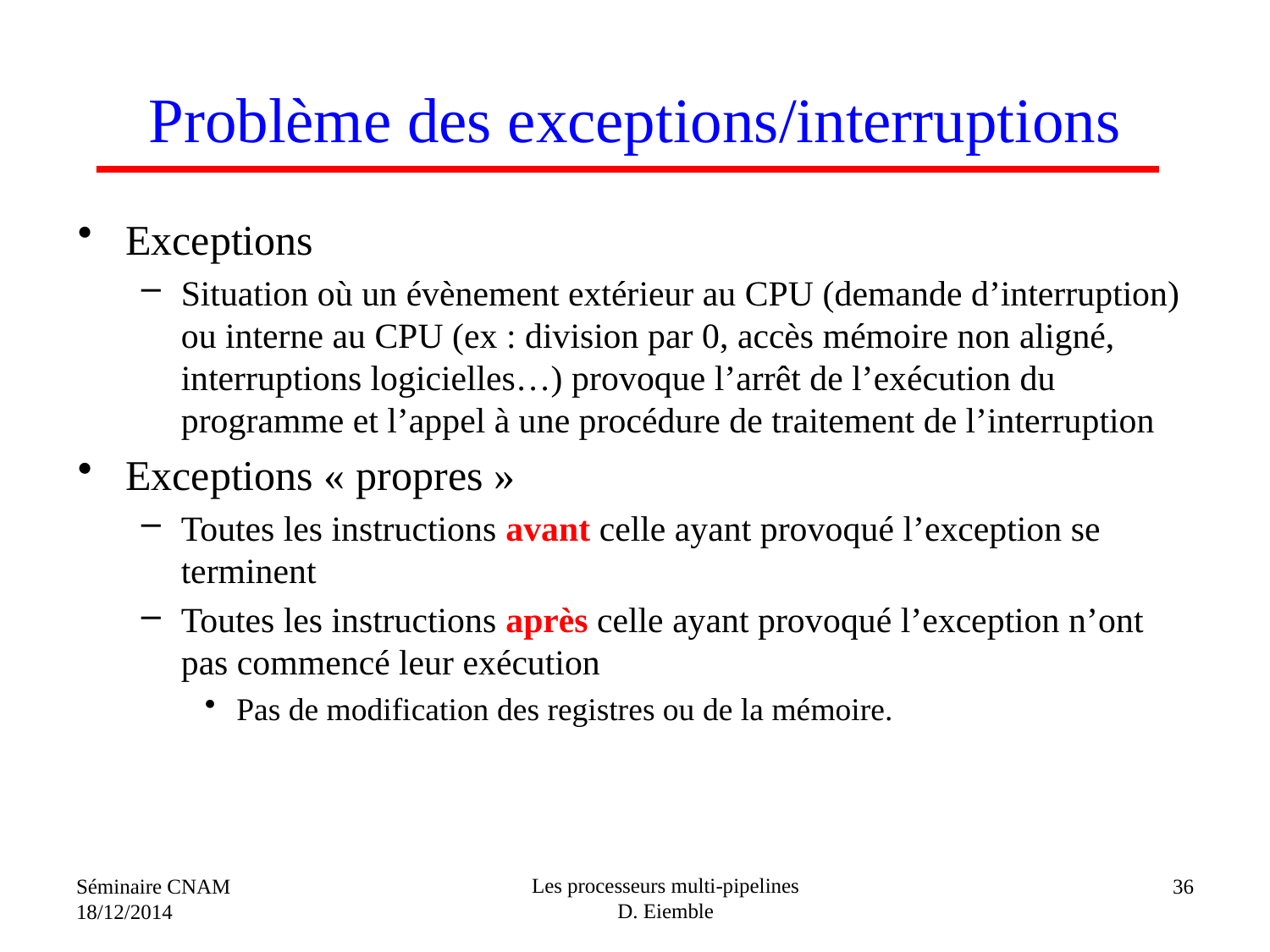

# Problème des exceptions/interruptions
Exceptions
Situation où un évènement extérieur au CPU (demande d’interruption) ou interne au CPU (ex : division par 0, accès mémoire non aligné, interruptions logicielles…) provoque l’arrêt de l’exécution du programme et l’appel à une procédure de traitement de l’interruption
Exceptions « propres »
Toutes les instructions avant celle ayant provoqué l’exception se terminent
Toutes les instructions après celle ayant provoqué l’exception n’ont pas commencé leur exécution
Pas de modification des registres ou de la mémoire.

Les processeurs multi-pipelines
D. Eiemble
Séminaire CNAM
18/12/2014
36